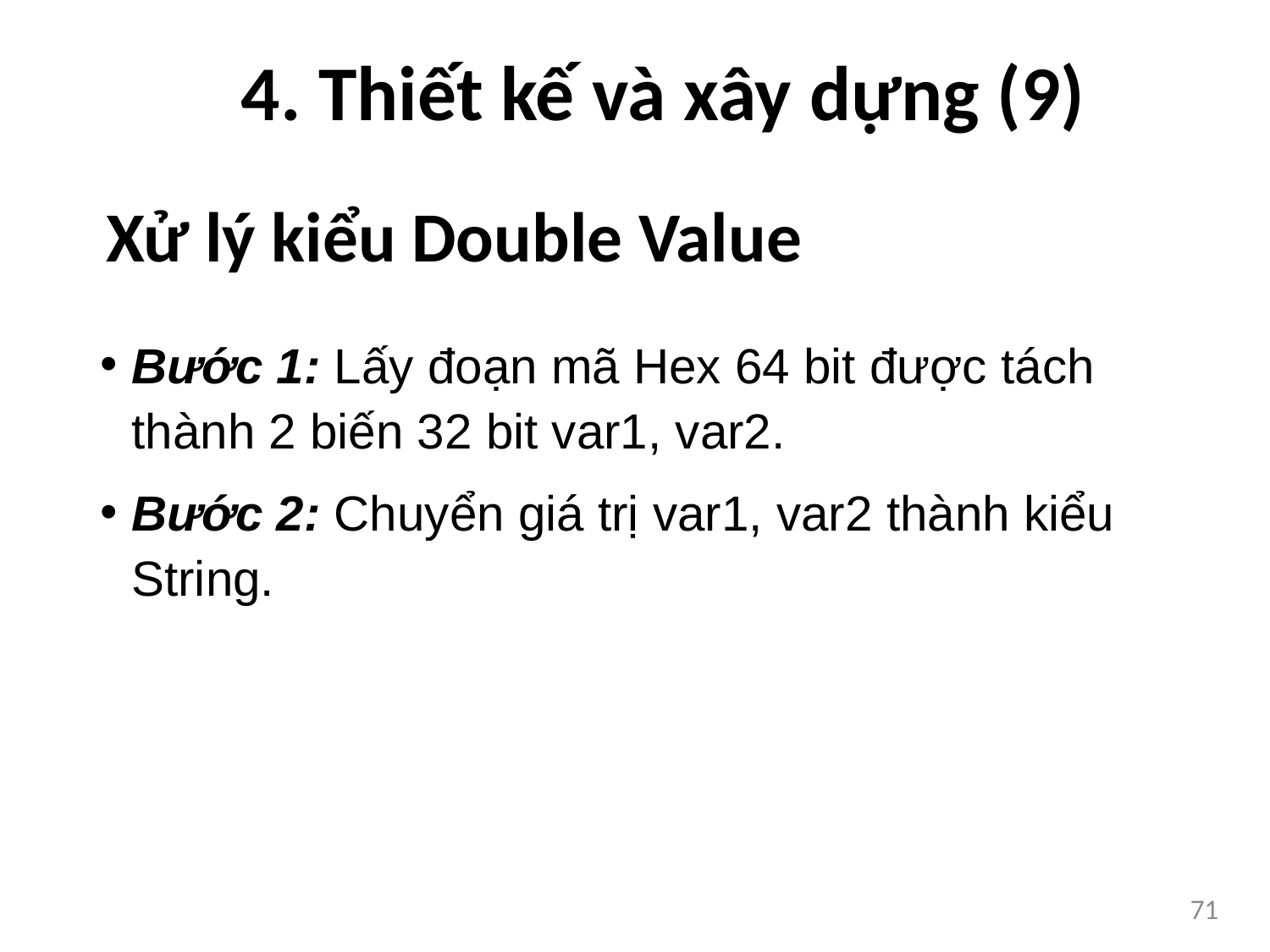

4. Thiết kế và xây dựng (9)
Xử lý kiểu Double Value

Bước 1: Lấy đoạn mã Hex 64 bit được tách thành 2 biến 32 bit var1, var2.
Bước 2: Chuyển giá trị var1, var2 thành kiểu String.

71